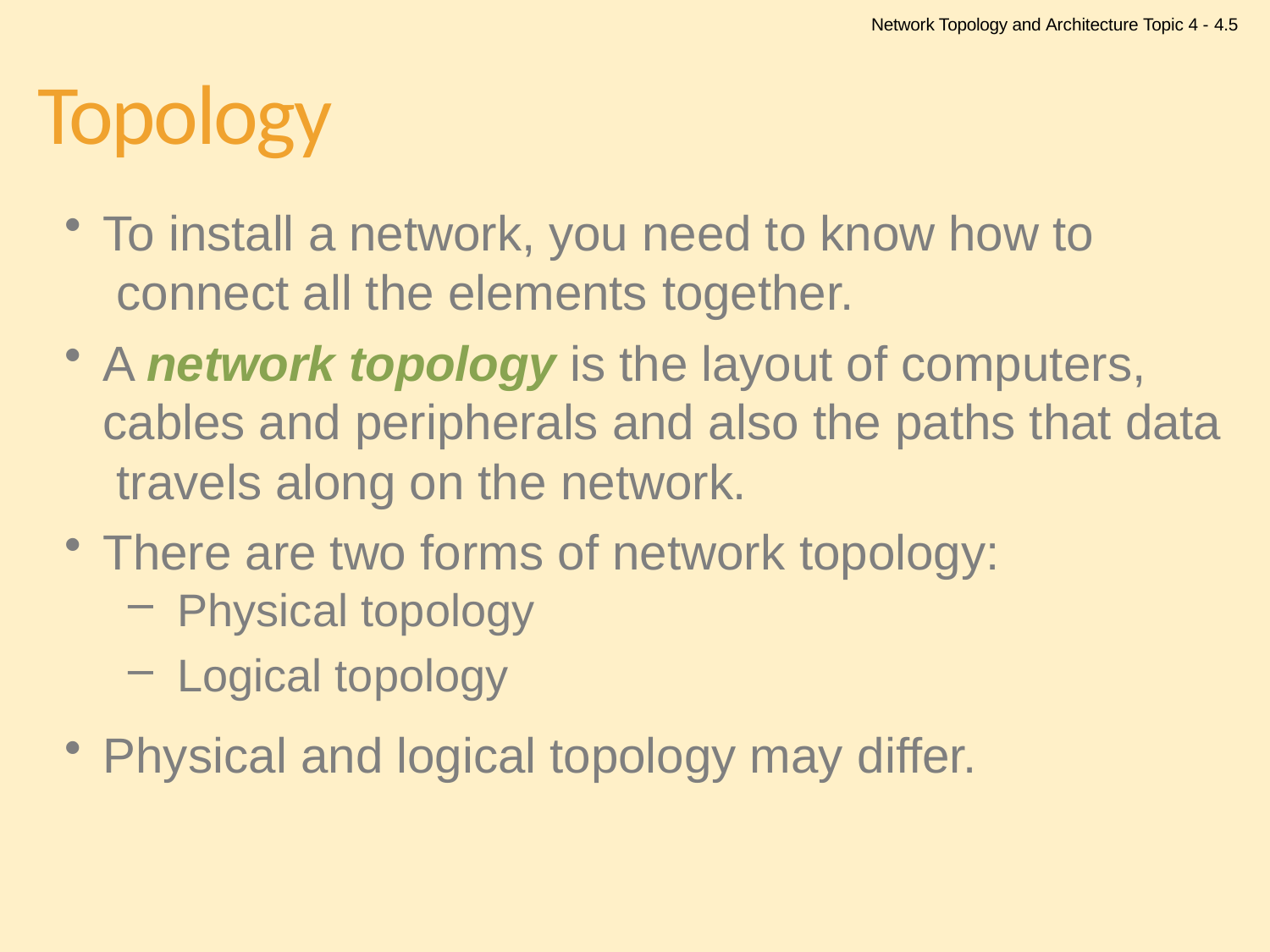

Network Topology and Architecture Topic 4 - 4.5
# Topology
To install a network, you need to know how to  connect all the elements together.
A network topology is the layout of computers,  cables and peripherals and also the paths that data  travels along on the network.
There are two forms of network topology:
Physical topology
Logical topology
Physical and logical topology may differ.